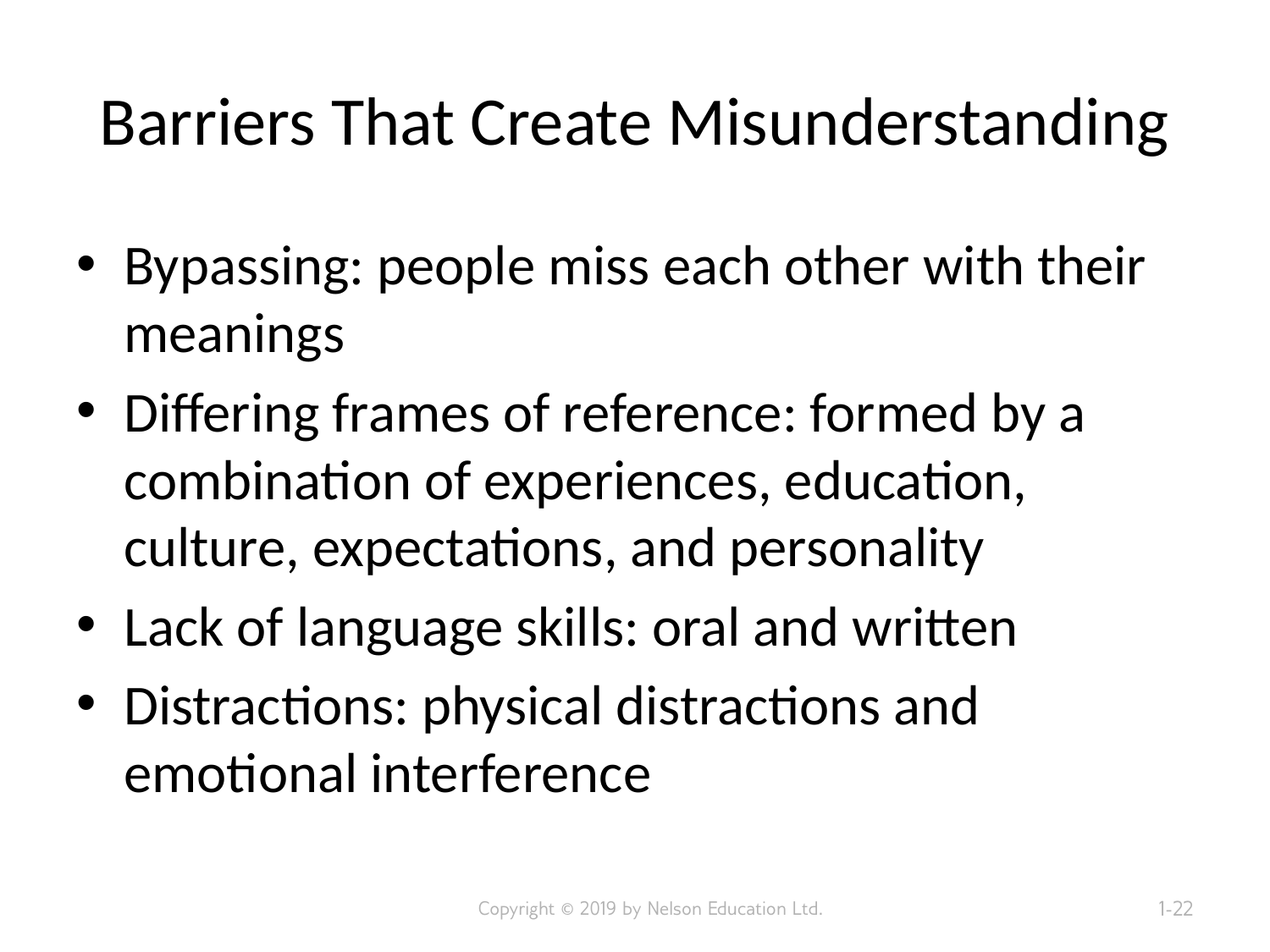

# Barriers That Create Misunderstanding
Bypassing: people miss each other with their meanings
Differing frames of reference: formed by a combination of experiences, education, culture, expectations, and personality
Lack of language skills: oral and written
Distractions: physical distractions and emotional interference
Copyright © 2019 by Nelson Education Ltd.
1-22